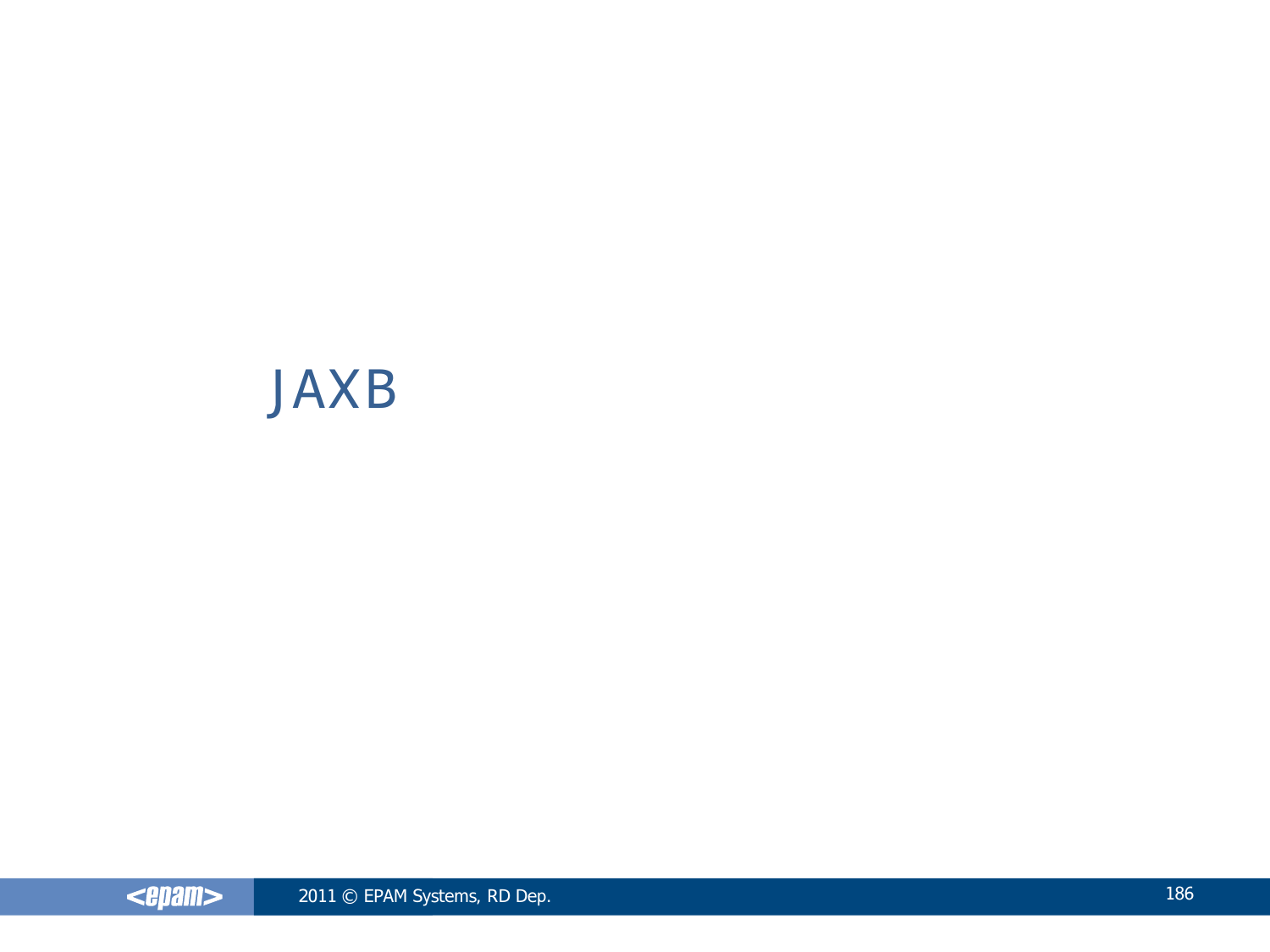

# jaxb
186
2011 © EPAM Systems, RD Dep.